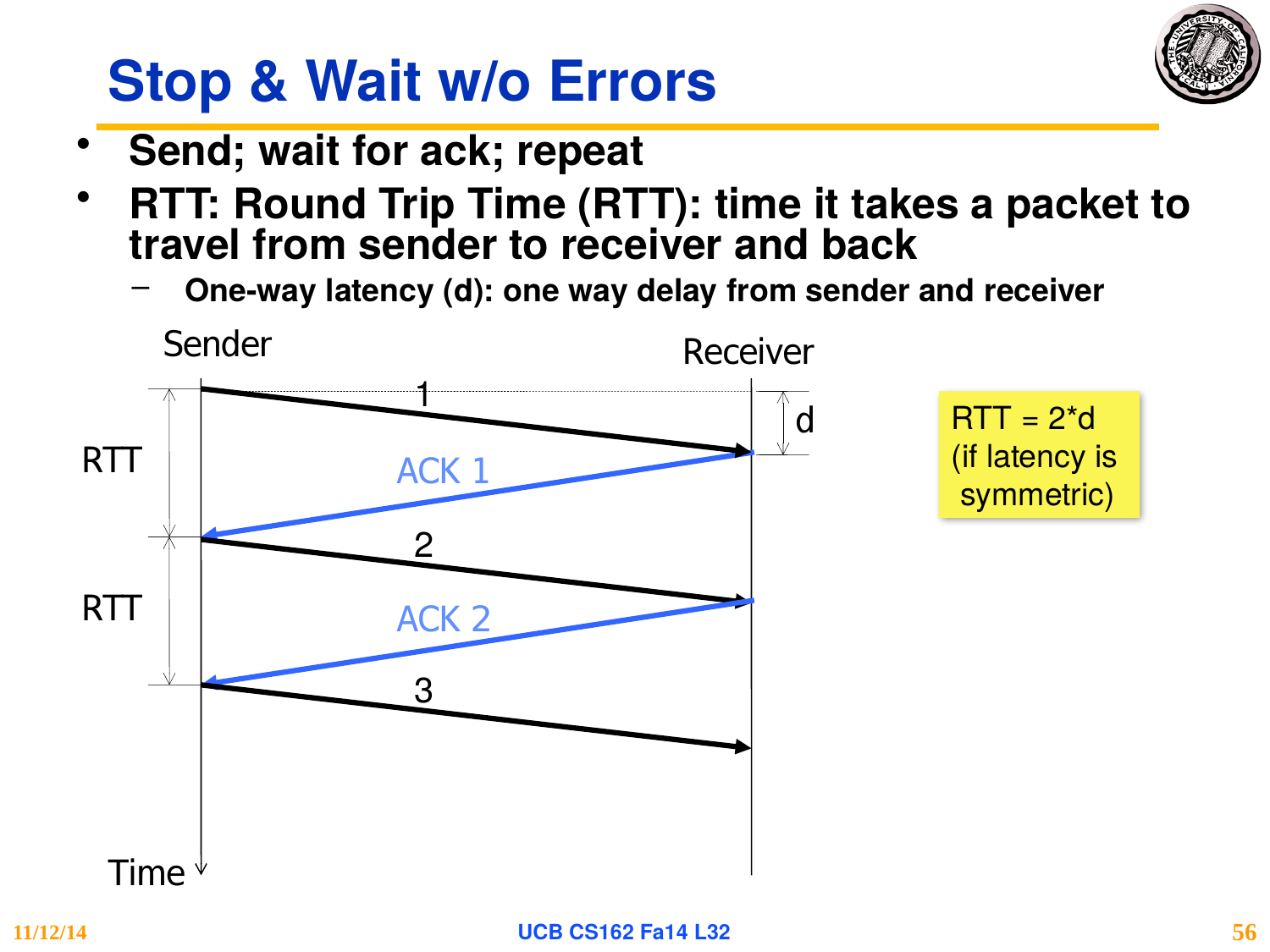

# Stop & Wait w/o Errors
Send; wait for ack; repeat
RTT: Round Trip Time (RTT): time it takes a packet to travel from sender to receiver and back
One-way latency (d): one way delay from sender and receiver
Sender
Receiver
1

RTT

d

RTT = 2*d
(if latency is
 symmetric)
ACK 1

2

RTT

ACK 2

3

Time
11/12/14
UCB CS162 Fa14 L32
56